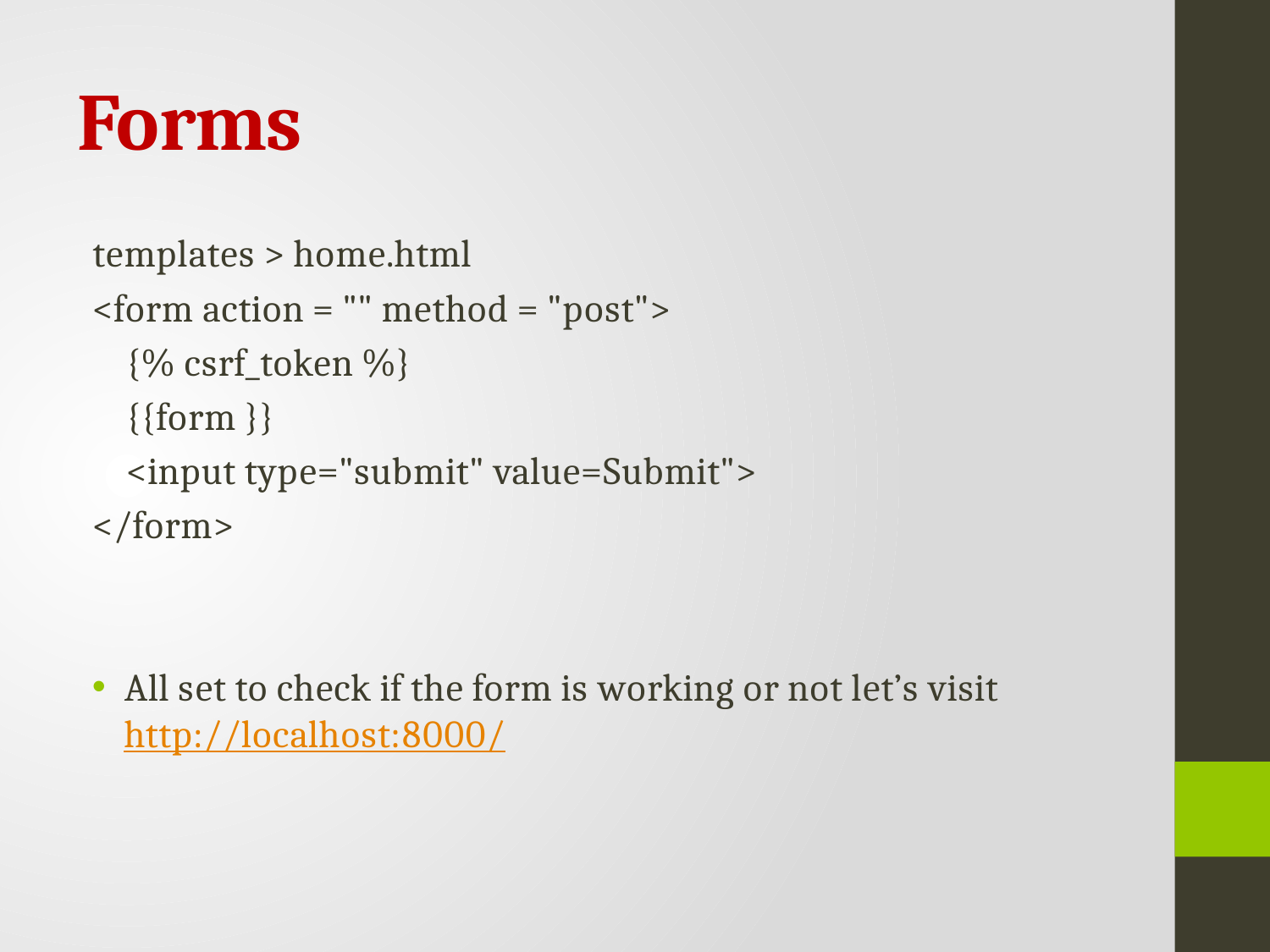

# Forms
templates > home.html
<form action = "" method = "post">
    {% csrf_token %}
    {{form }}
    <input type="submit" value=Submit">
</form>

All set to check if the form is working or not let’s visit http://localhost:8000/